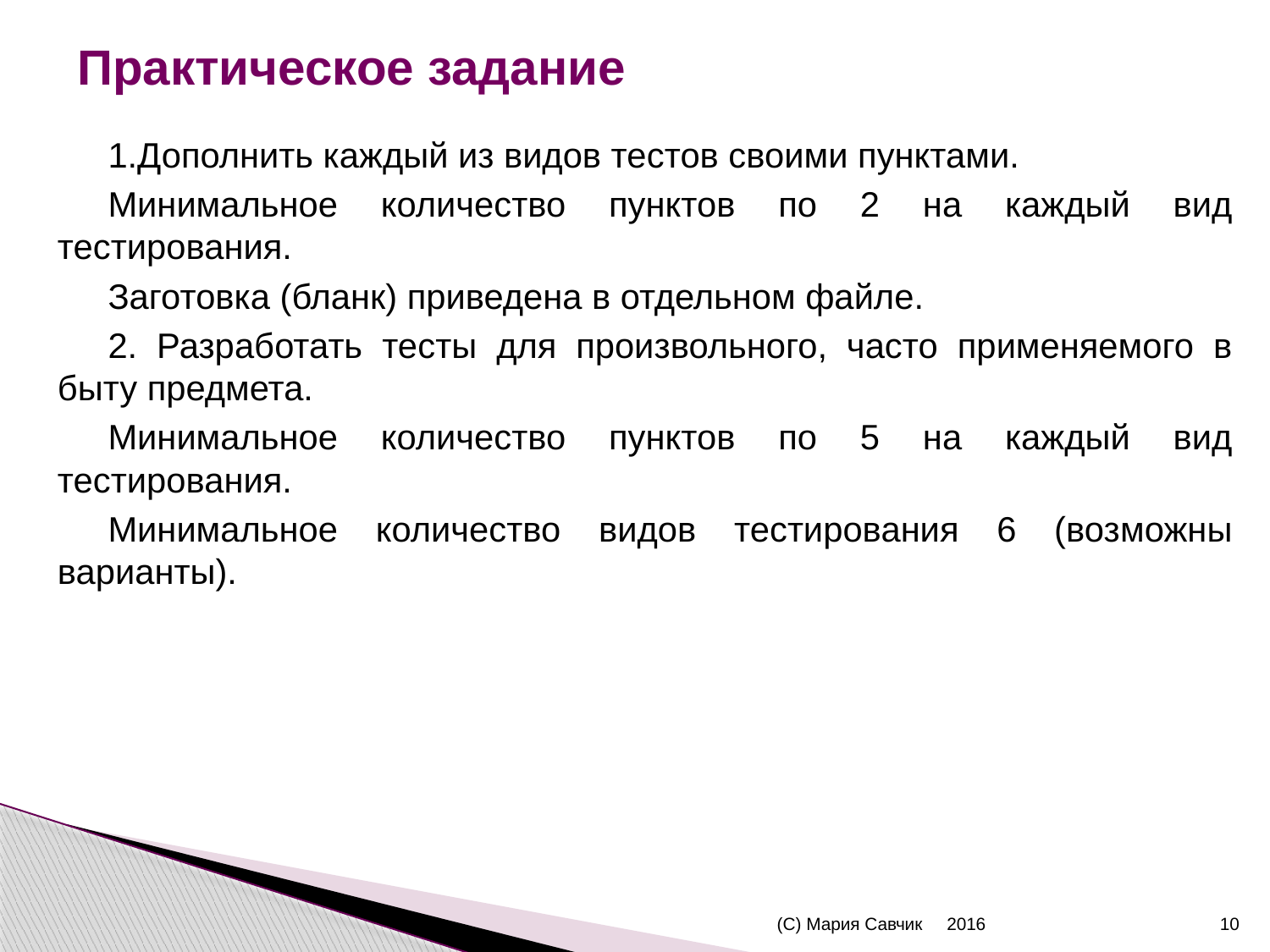

# Практическое задание
1.Дополнить каждый из видов тестов своими пунктами.
Минимальное количество пунктов по 2 на каждый вид тестирования.
Заготовка (бланк) приведена в отдельном файле.
2. Разработать тесты для произвольного, часто применяемого в быту предмета.
Минимальное количество пунктов по 5 на каждый вид тестирования.
Минимальное количество видов тестирования 6 (возможны варианты).

(С) Мария Савчик
2016
10